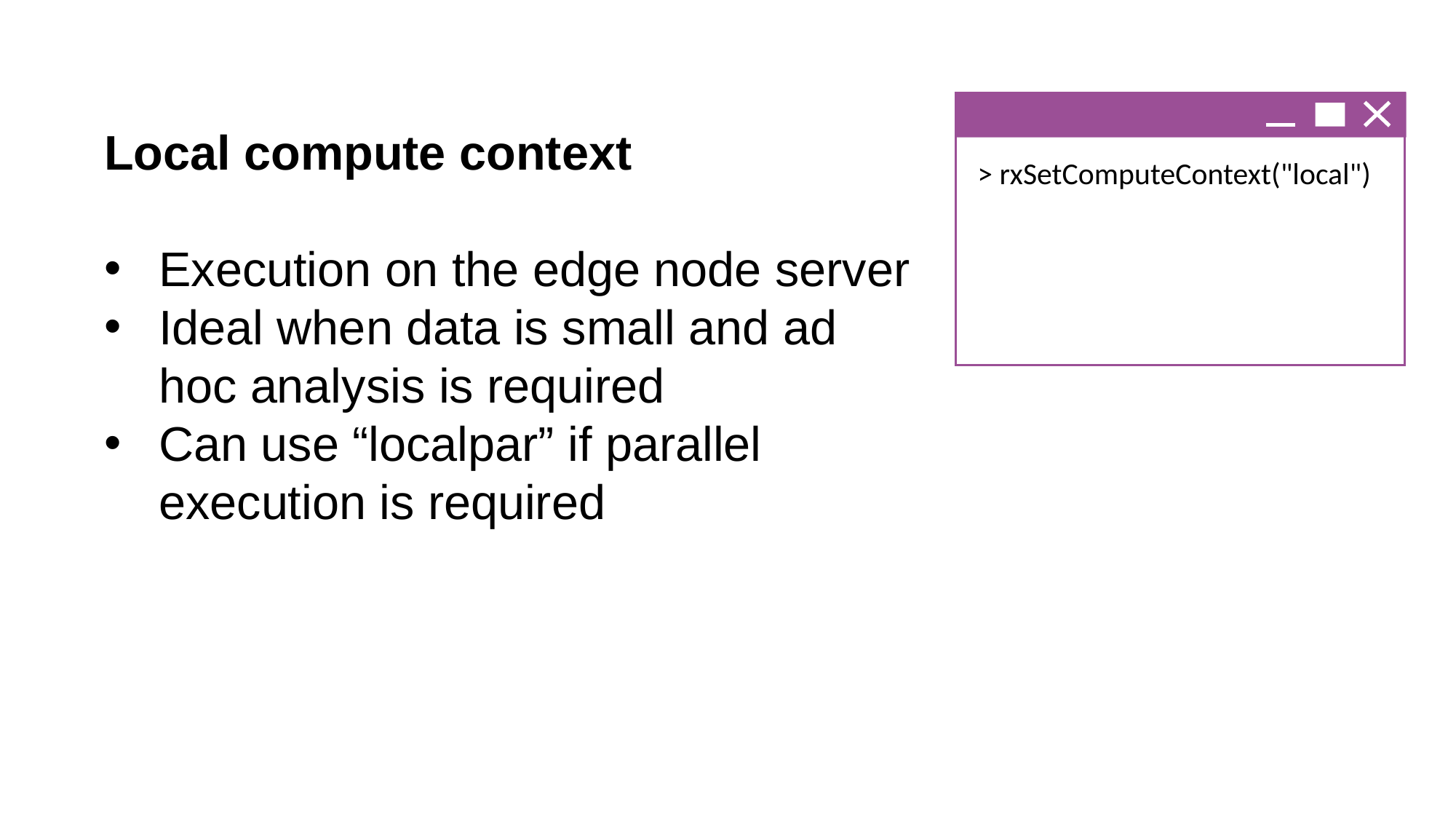

> rxSetComputeContext("local")

Local compute context
Execution on the edge node server
Ideal when data is small and ad hoc analysis is required
Can use “localpar” if parallel execution is required